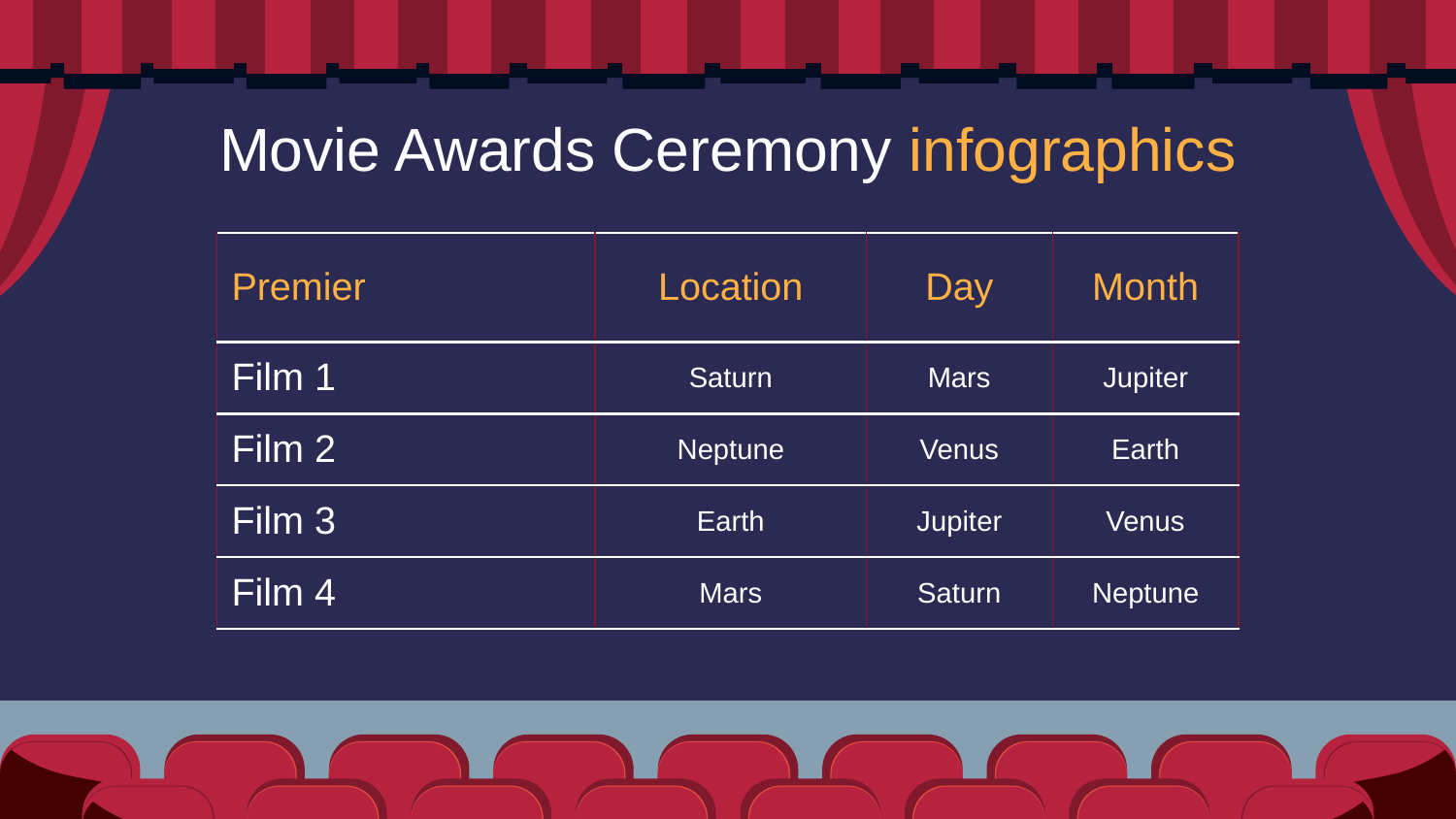

# Movie Awards Ceremony infographics

| Premier | Location | Day | Month |
| --- | --- | --- | --- |
| Film 1 | Saturn | Mars | Jupiter |
| Film 2 | Neptune | Venus | Earth |
| Film 3 | Earth | Jupiter | Venus |
| Film 4 | Mars | Saturn | Neptune |